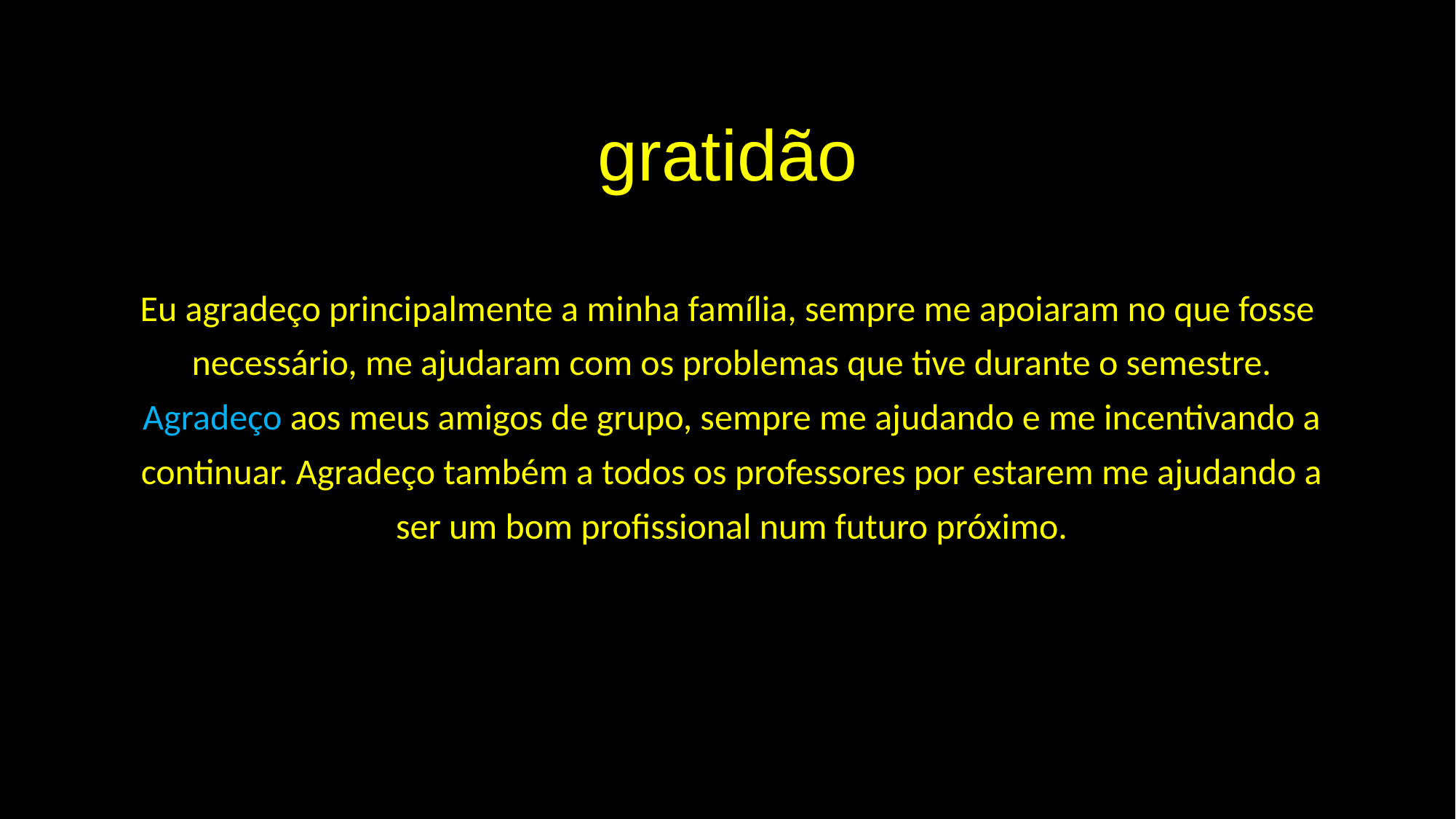

# gratidão

Eu agradeço principalmente a minha família, sempre me apoiaram no que fosse
 necessário, me ajudaram com os problemas que tive durante o semestre.
 Agradeço aos meus amigos de grupo, sempre me ajudando e me incentivando a
 continuar. Agradeço também a todos os professores por estarem me ajudando a
 ser um bom profissional num futuro próximo.